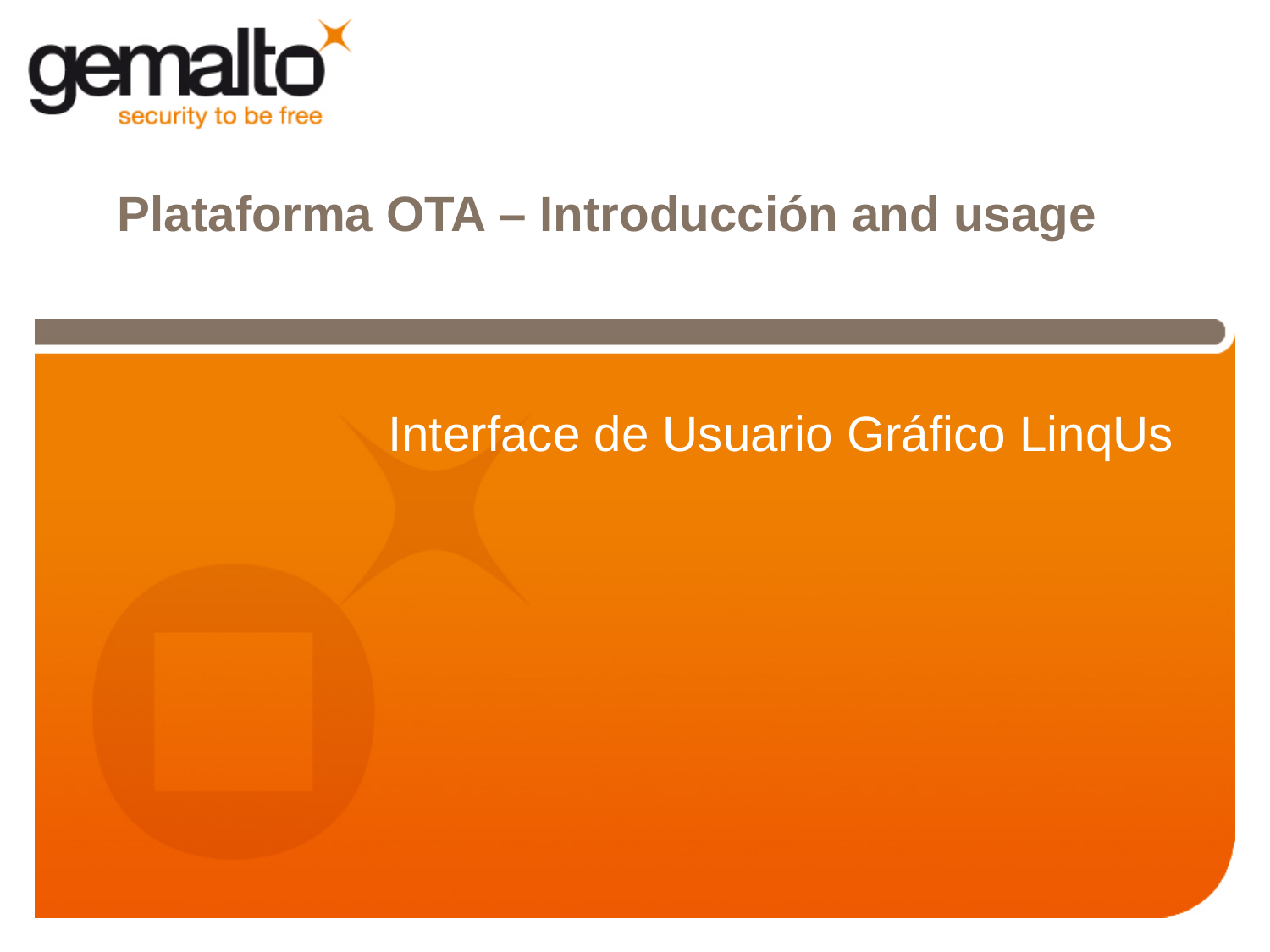

# Plataforma OTA – Introducción and usage
Interface de Usuario Gráfico LinqUs